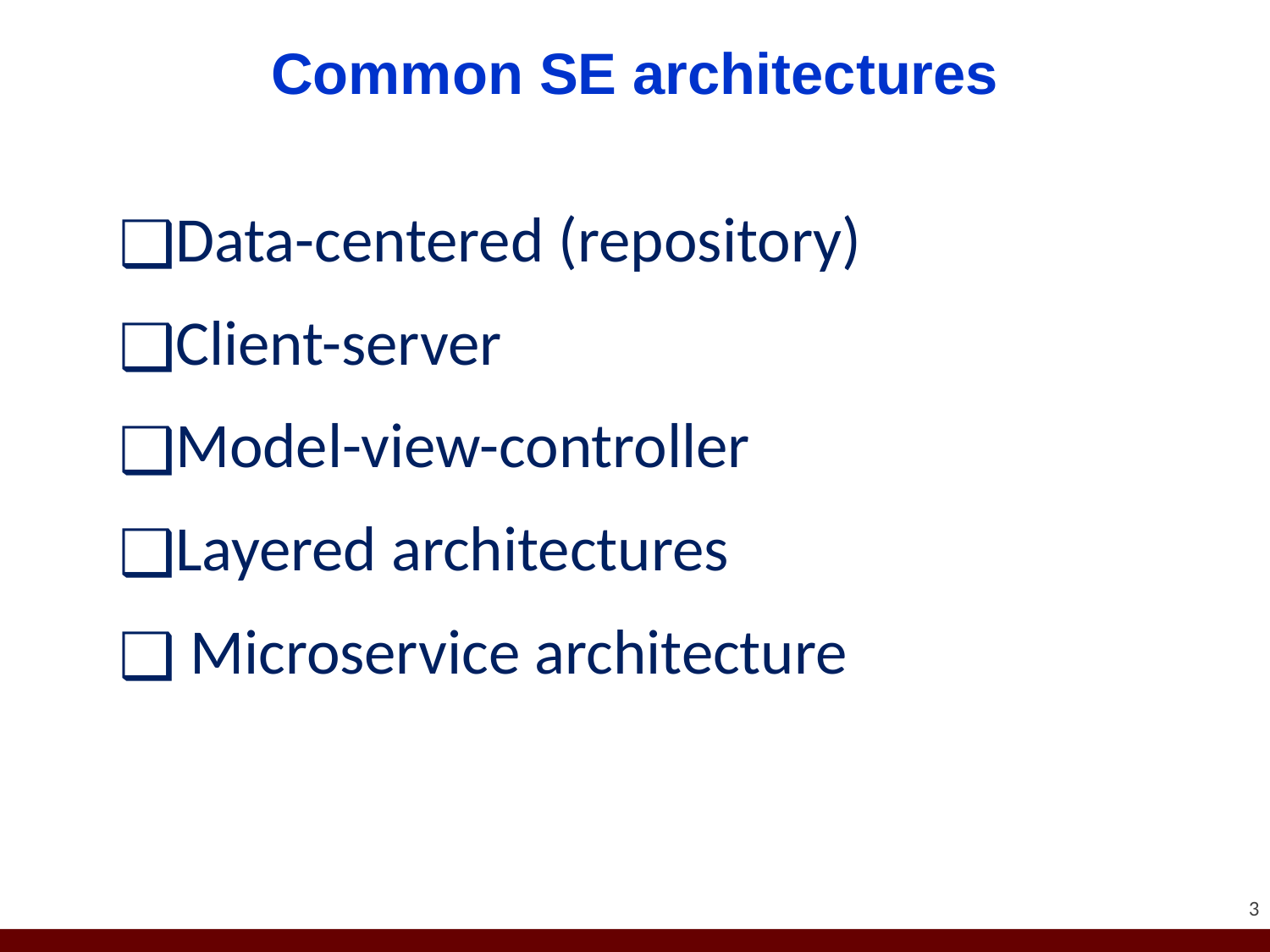

# Common SE architectures
Data-centered (repository)
Client-server
Model-view-controller
Layered architectures
 Microservice architecture